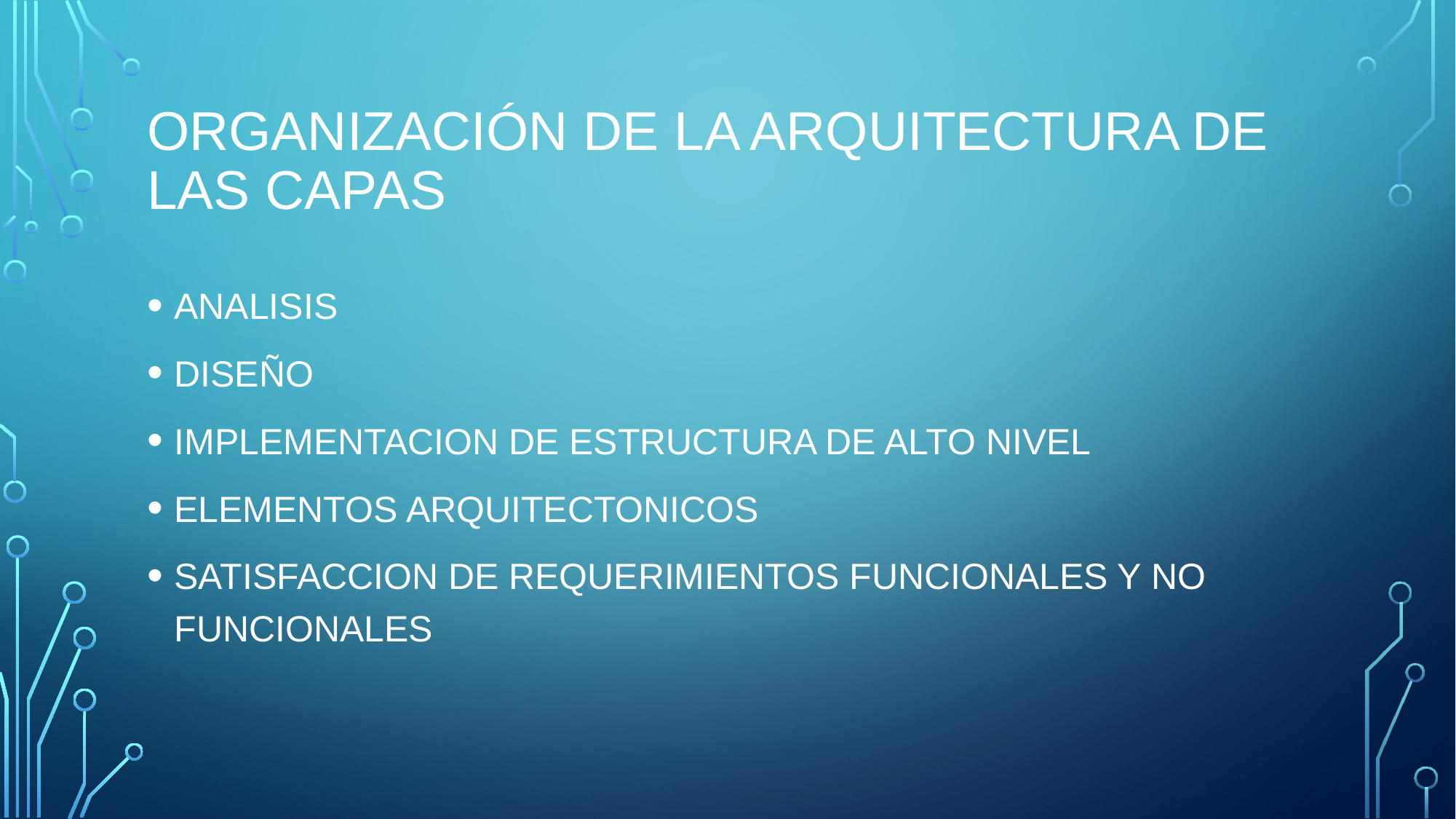

# ORGANIZACIÓN DE LA ARQUITECTURA DE LAS CAPAS
ANALISIS
DISEÑO
IMPLEMENTACION DE ESTRUCTURA DE ALTO NIVEL
ELEMENTOS ARQUITECTONICOS
SATISFACCION DE REQUERIMIENTOS FUNCIONALES Y NO FUNCIONALES